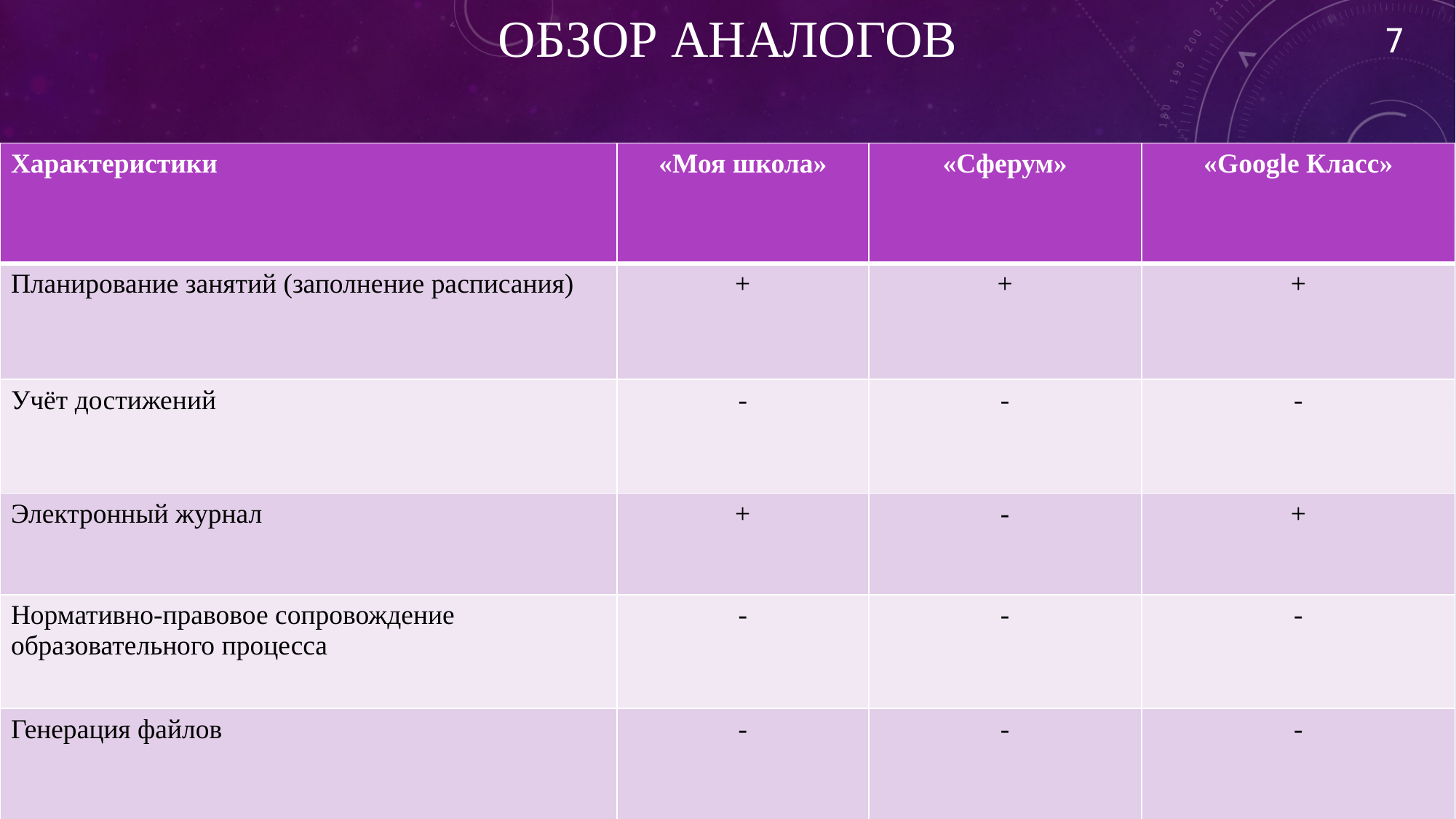

7
# Обзор аналогов
| Характеристики | «Моя школа» | «Сферум» | «Google Класс» |
| --- | --- | --- | --- |
| Планирование занятий (заполнение расписания) | + | + | + |
| Учёт достижений | - | - | - |
| Электронный журнал | + | - | + |
| Нормативно-правовое сопровождение образовательного процесса | - | - | - |
| Генерация файлов | - | - | - |